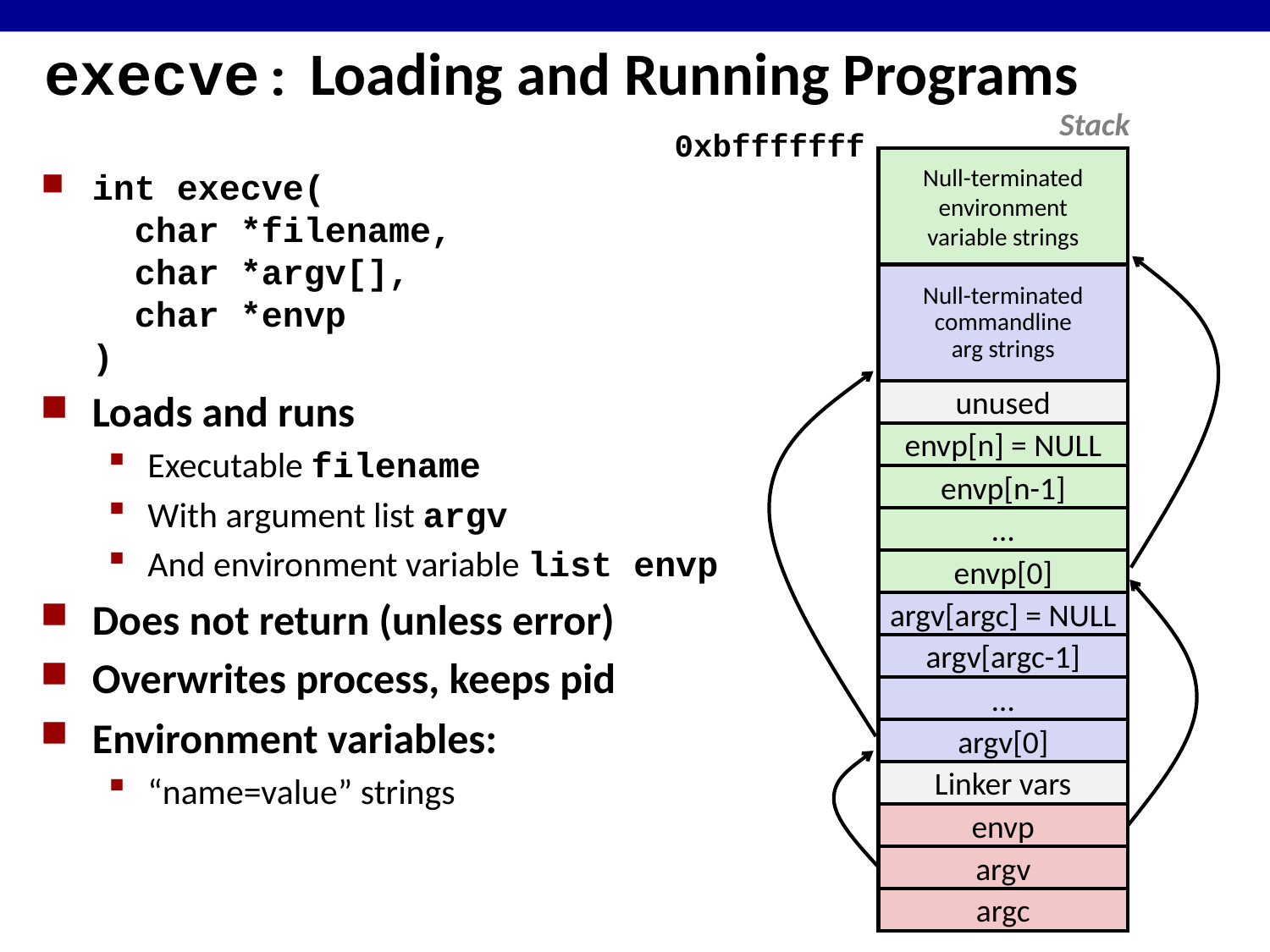

# execve: Loading and Running Programs
Stack
0xbfffffff
Null-terminated
environment
variable strings
int execve(
  char *filename,
  char *argv[],
  char *envp
)
Loads and runs
Executable filename
With argument list argv
And environment variable list envp
Does not return (unless error)
Overwrites process, keeps pid
Environment variables:
“name=value” strings

Null-terminated
commandline
arg strings

unused
envp[n] = NULL
envp[n-1]
…
envp[0]

argv[argc] = NULL
argv[argc-1]
…
argv[0]

Linker vars
envp
argv
argc